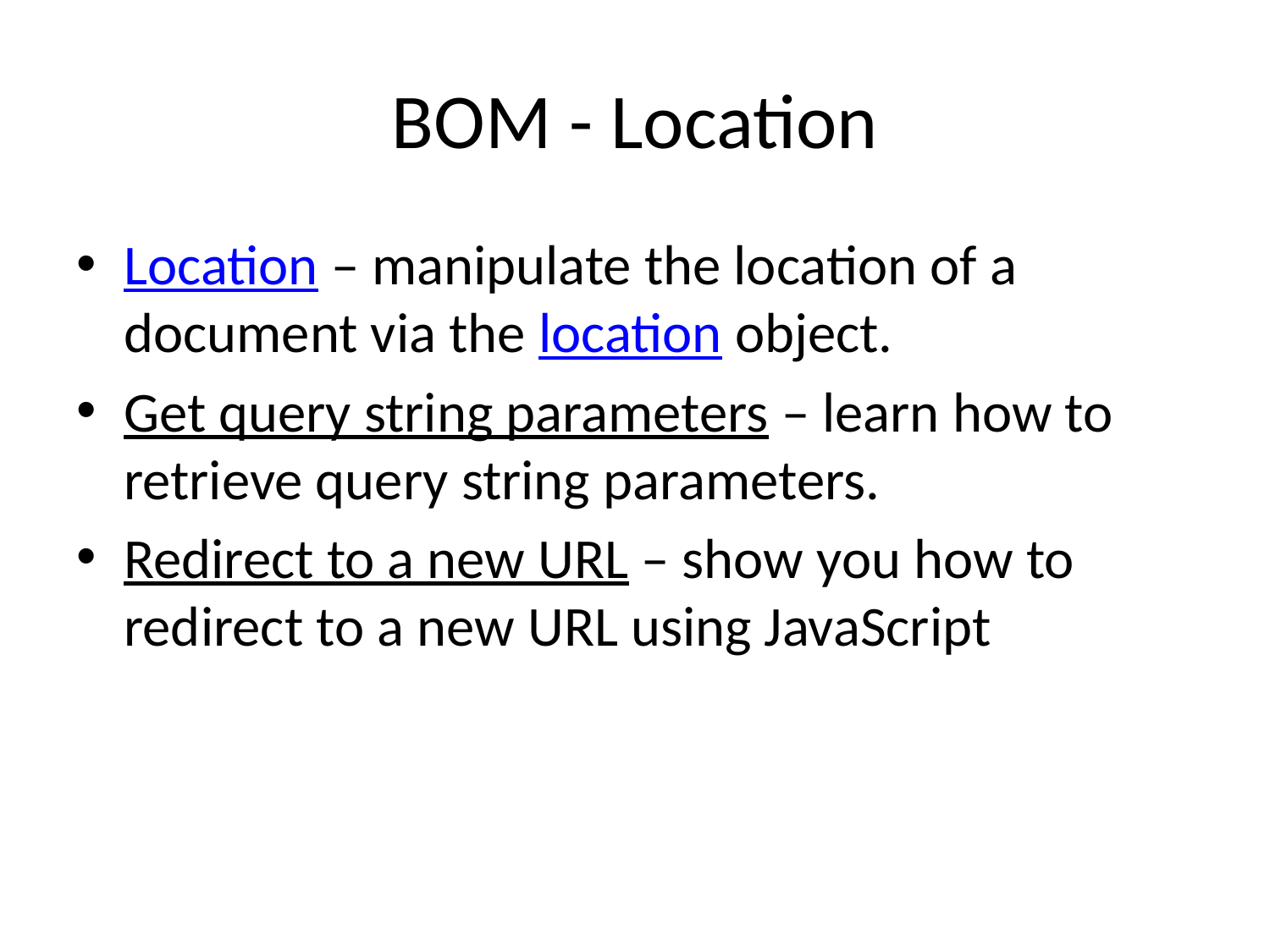

# BOM - Location
Location – manipulate the location of a document via the location object.
Get query string parameters – learn how to retrieve query string parameters.
Redirect to a new URL – show you how to redirect to a new URL using JavaScript